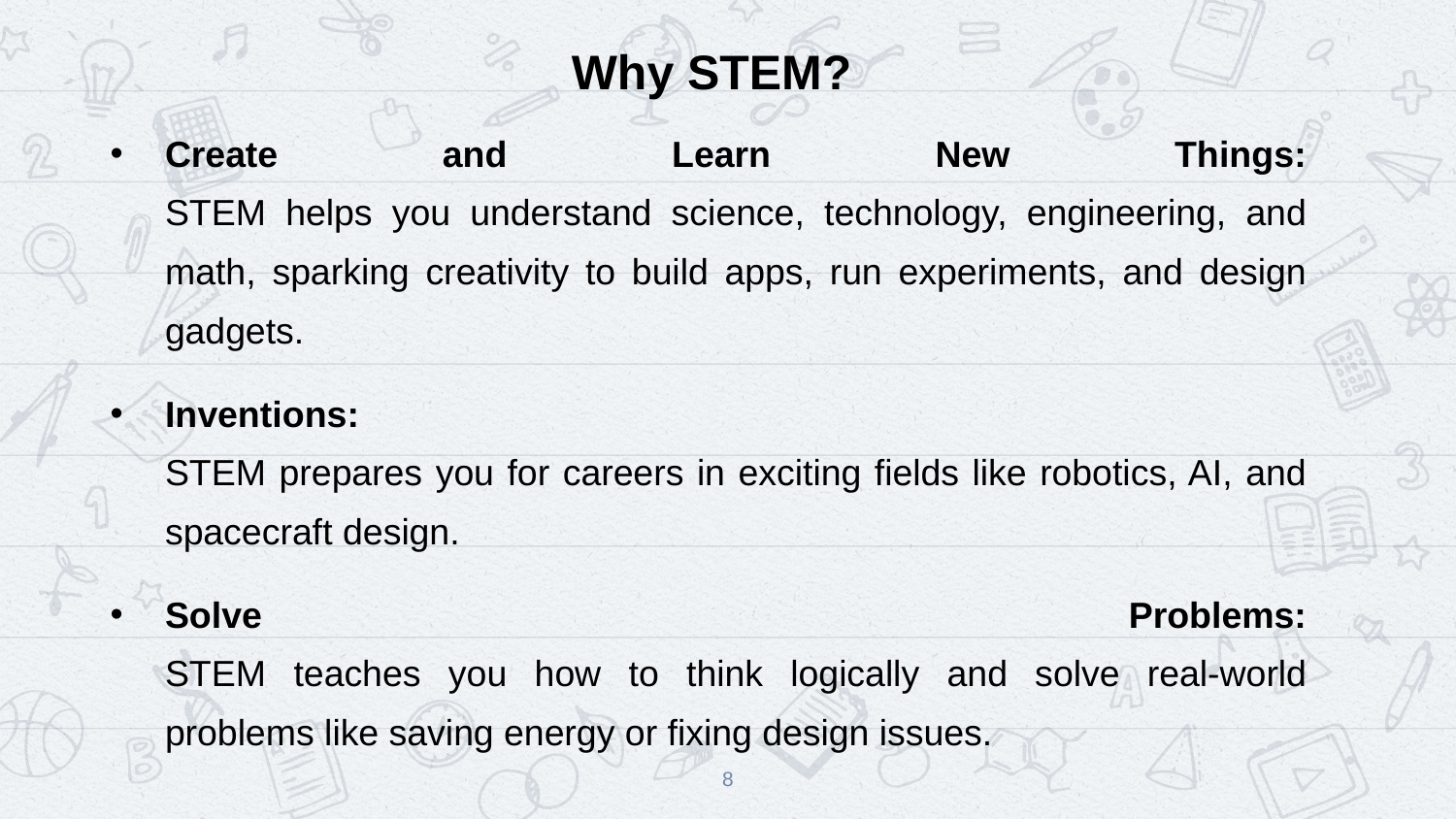

Why STEM?
Create and Learn New Things:
STEM helps you understand science, technology, engineering, and math, sparking creativity to build apps, run experiments, and design gadgets.
Inventions:
STEM prepares you for careers in exciting fields like robotics, AI, and spacecraft design.
Solve Problems:
STEM teaches you how to think logically and solve real-world problems like saving energy or fixing design issues.

8